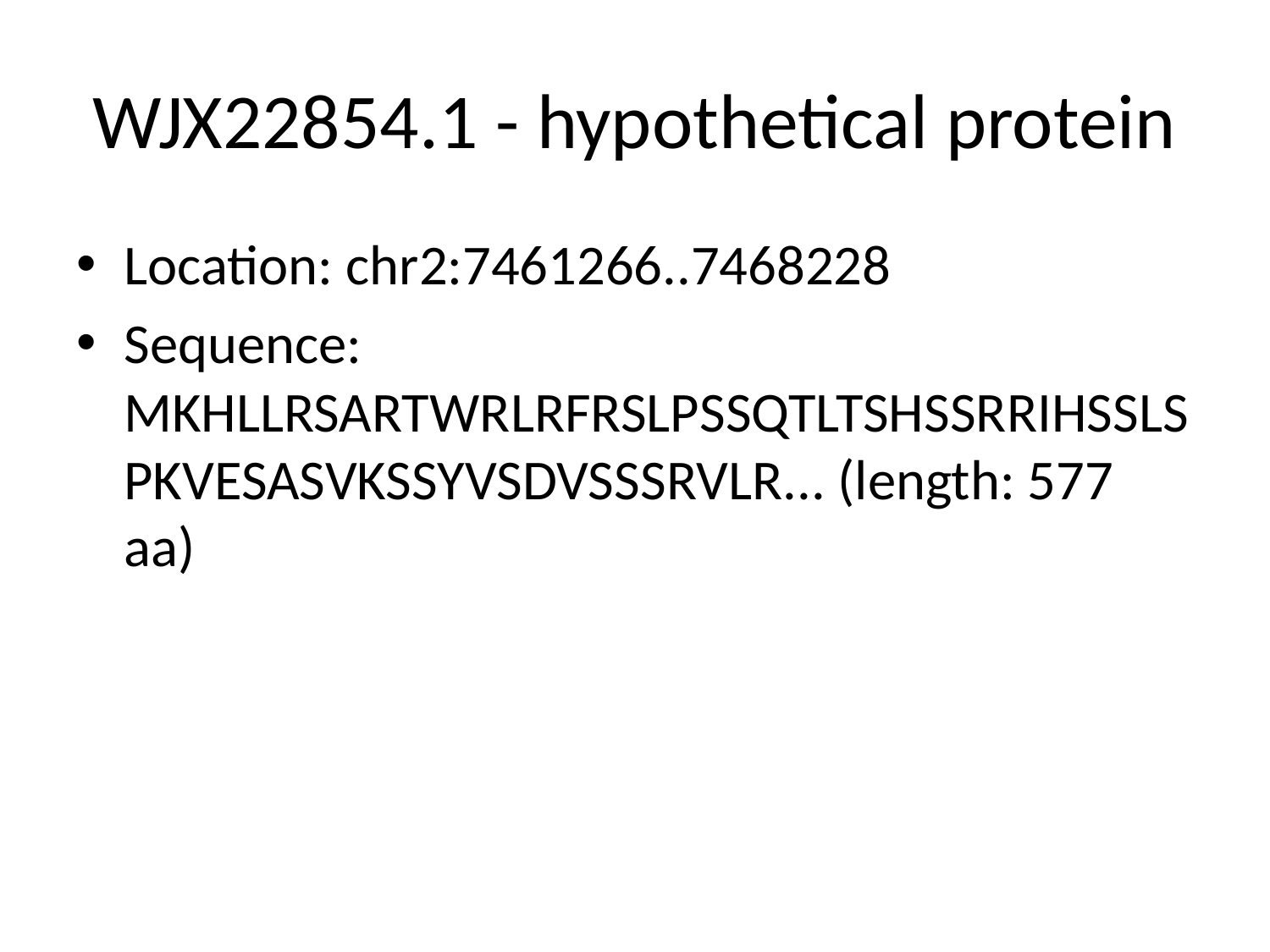

# WJX22854.1 - hypothetical protein
Location: chr2:7461266..7468228
Sequence: MKHLLRSARTWRLRFRSLPSSQTLTSHSSRRIHSSLSPKVESASVKSSYVSDVSSSRVLR... (length: 577 aa)